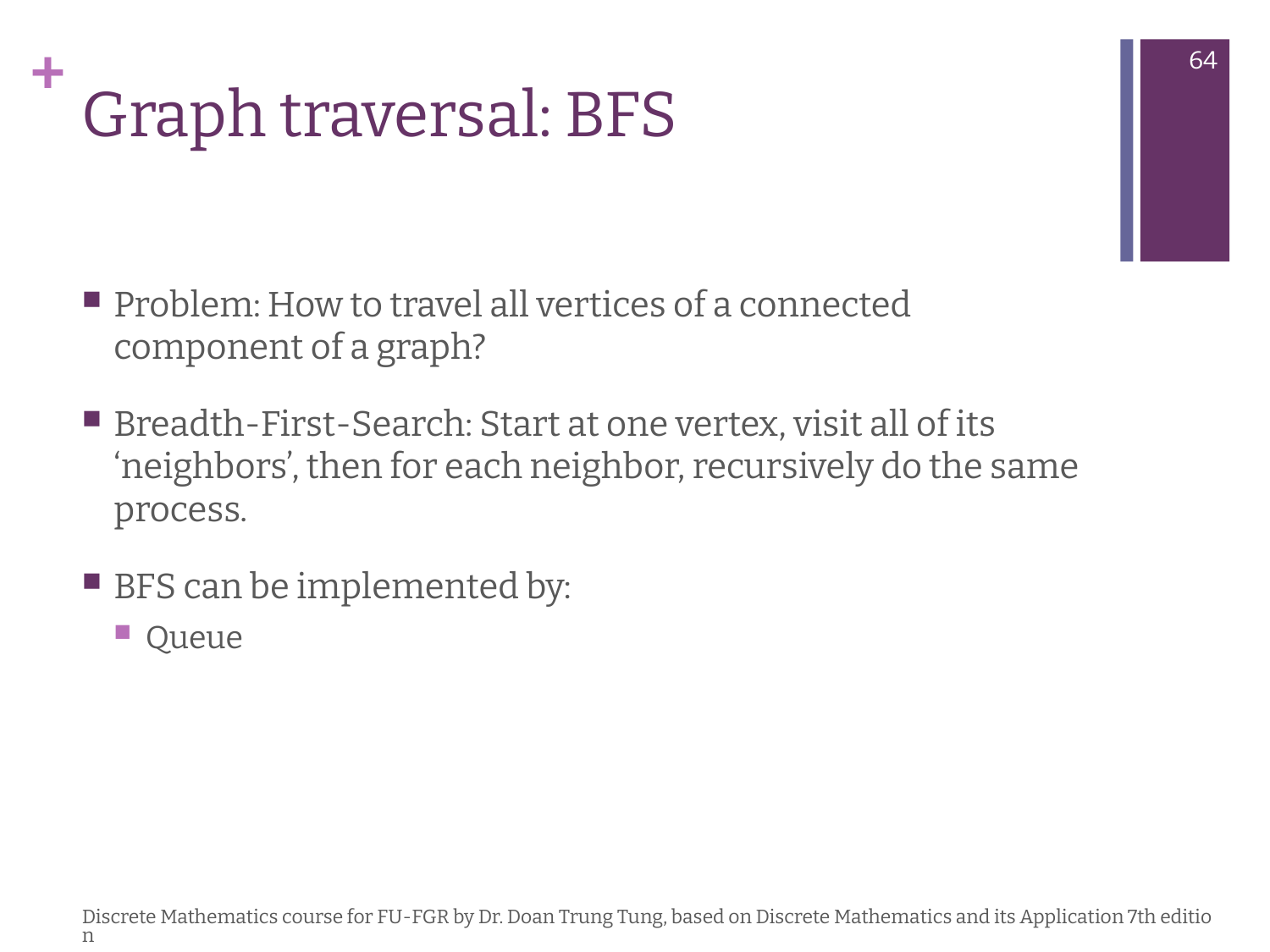

64
# Graph traversal: BFS
Problem: How to travel all vertices of a connected component of a graph?
Breadth-First-Search: Start at one vertex, visit all of its ‘neighbors’, then for each neighbor, recursively do the same process.
BFS can be implemented by:
Queue
Discrete Mathematics course for FU-FGR by Dr. Doan Trung Tung, based on Discrete Mathematics and its Application 7th edition